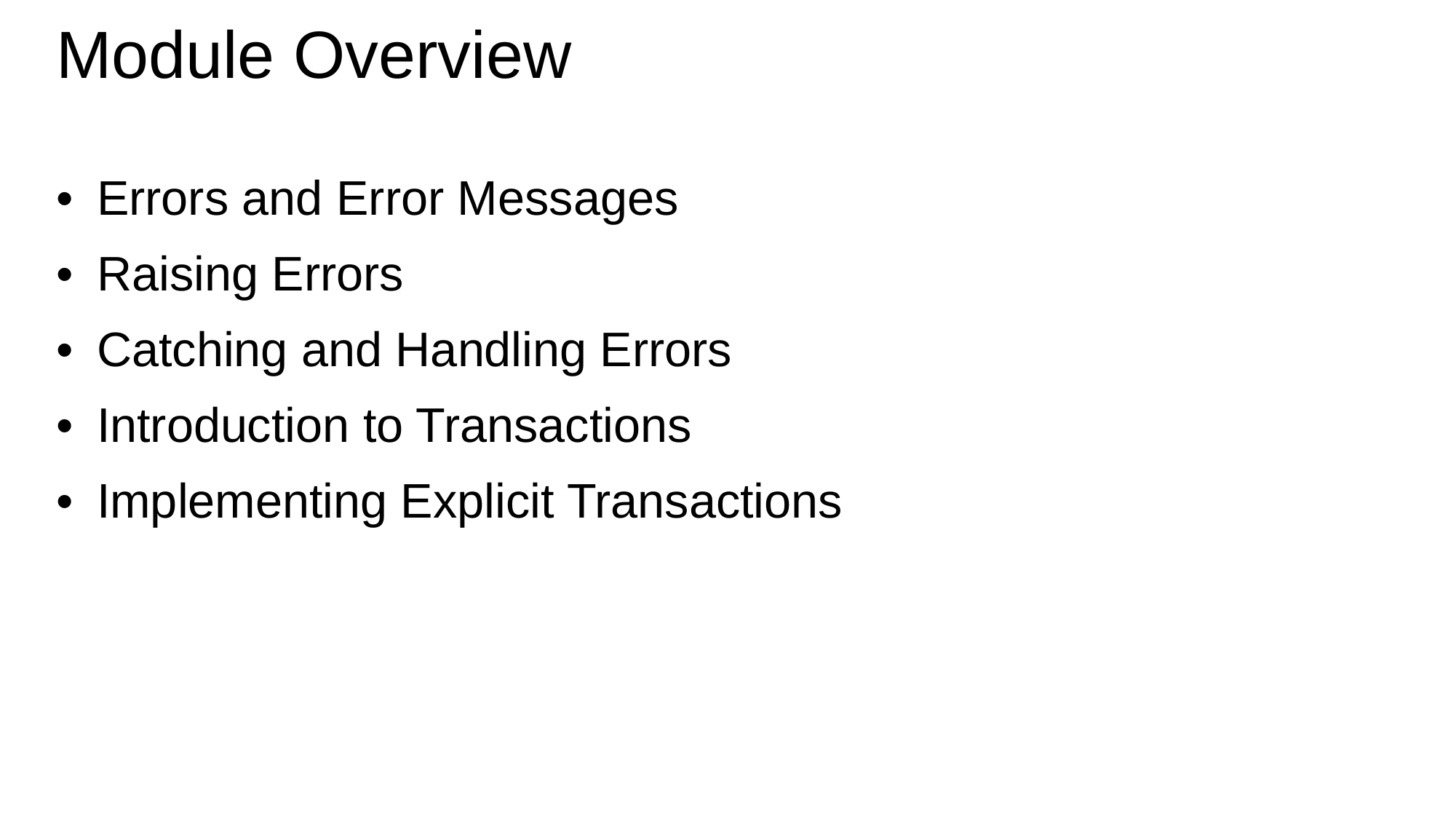

# Module Overview
Errors and Error Messages
Raising Errors
Catching and Handling Errors
Introduction to Transactions
Implementing Explicit Transactions